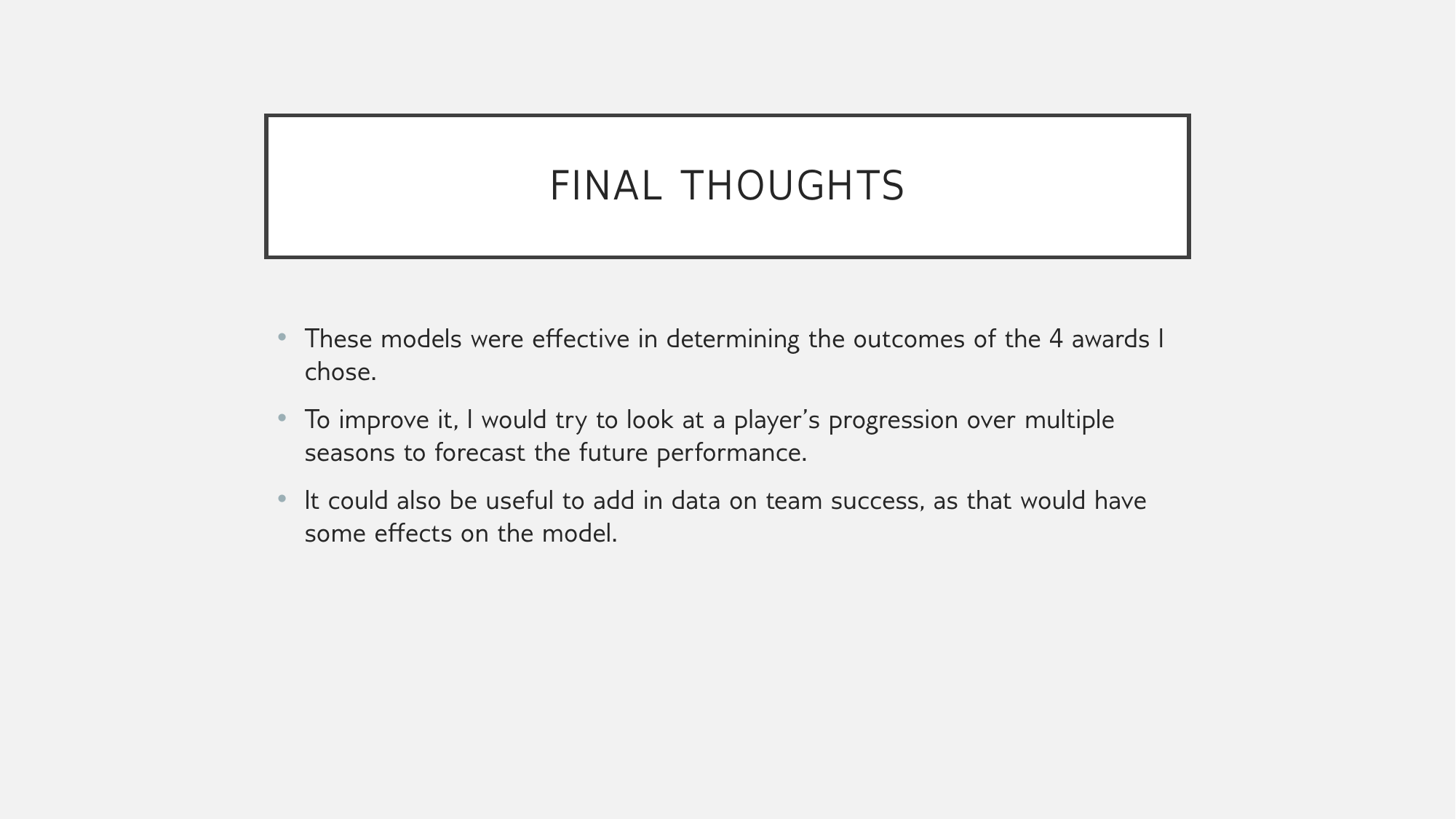

# Final Thoughts
These models were effective in determining the outcomes of the 4 awards I chose.
To improve it, I would try to look at a player’s progression over multiple seasons to forecast the future performance.
It could also be useful to add in data on team success, as that would have some effects on the model.